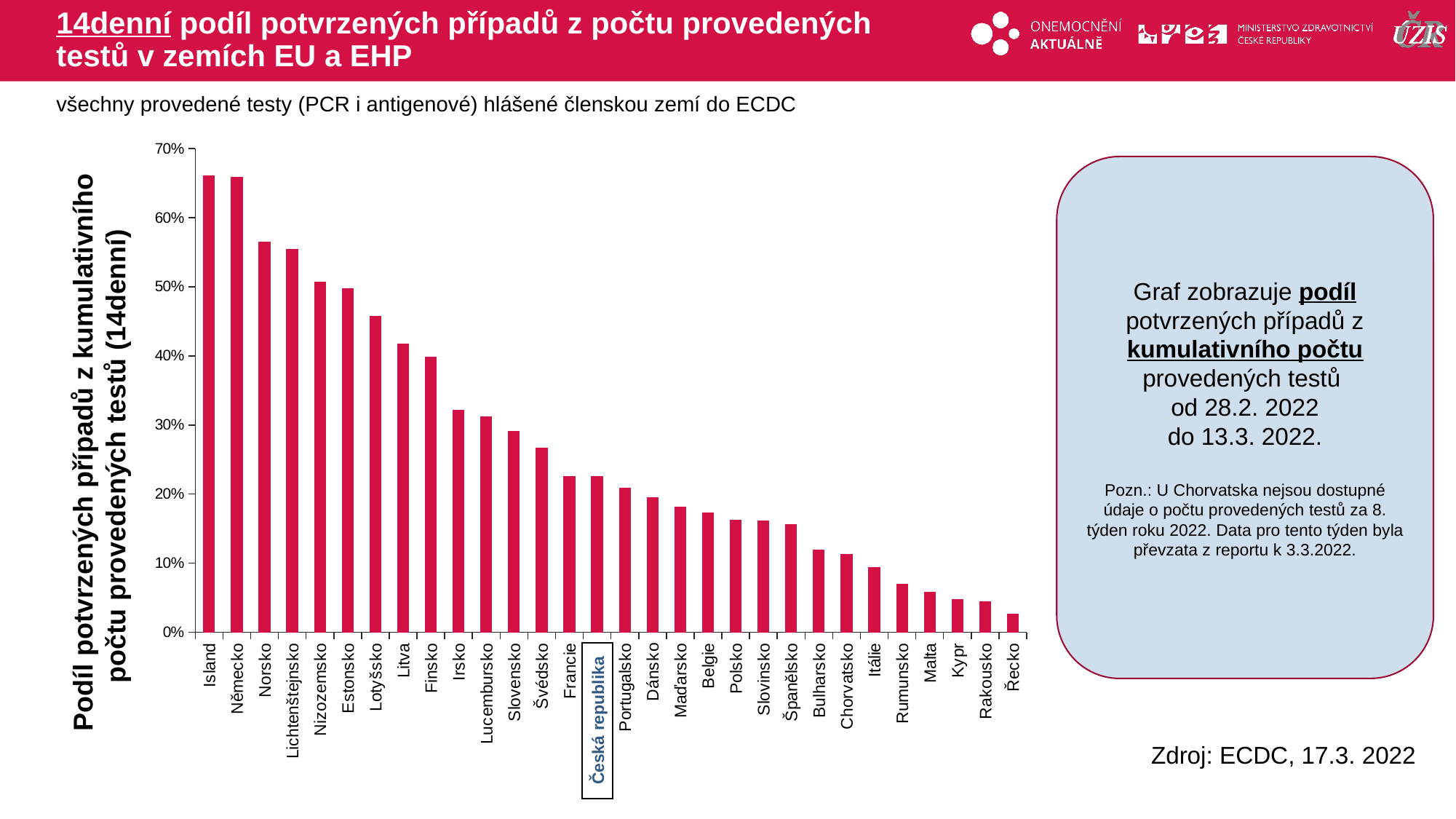

# 14denní podíl potvrzených případů z počtu provedených testů v zemích EU a EHP
všechny provedené testy (PCR i antigenové) hlášené členskou zemí do ECDC

### Chart

| Category | testy |
|---|---|
| Island | 0.6601438276958659 |
| Německo | 0.6586540347390463 |
| Norsko | 0.5642692972874568 |
| Lichtenštejnsko | 0.5537621057859449 |
| Nizozemsko | 0.506982332541438 |
| Estonsko | 0.4976738038593709 |
| Lotyšsko | 0.4572396774813202 |
| Litva | 0.4168846476272116 |
| Finsko | 0.39874234438124734 |
| Irsko | 0.32184729167542125 |
| Lucembursko | 0.31194494417316315 |
| Slovensko | 0.290326439311475 |
| Švédsko | 0.26653405680253295 |
| Francie | 0.22531139751084006 |
| Česká republika | 0.22526736990712798 |
| Portugalsko | 0.20824017285574328 |
| Dánsko | 0.194609611020562 |
| Maďarsko | 0.1816043560583787 |
| Belgie | 0.17304294392433942 |
| Polsko | 0.16261658031088083 |
| Slovinsko | 0.16131179357664052 |
| Španělsko | 0.15581781643143902 |
| Bulharsko | 0.11965115651333193 |
| Chorvatsko | 0.1127499219931354 |
| Itálie | 0.09428002397307639 |
| Rumunsko | 0.06949115935487316 |
| Malta | 0.058075576826916206 |
| Kypr | 0.04777072483545808 |
| Rakousko | 0.044386083778503595 |
| Řecko | 0.026333260370493106 |
Graf zobrazuje podíl potvrzených případů z kumulativního počtu provedených testů
od 28.2. 2022
do 13.3. 2022.

Pozn.: U Chorvatska nejsou dostupné údaje o počtu provedených testů za 8. týden roku 2022. Data pro tento týden byla převzata z reportu k 3.3.2022.
Podíl potvrzených případů z kumulativního počtu provedených testů (14denní)
Česká republika
Zdroj: ECDC, 17.3. 2022